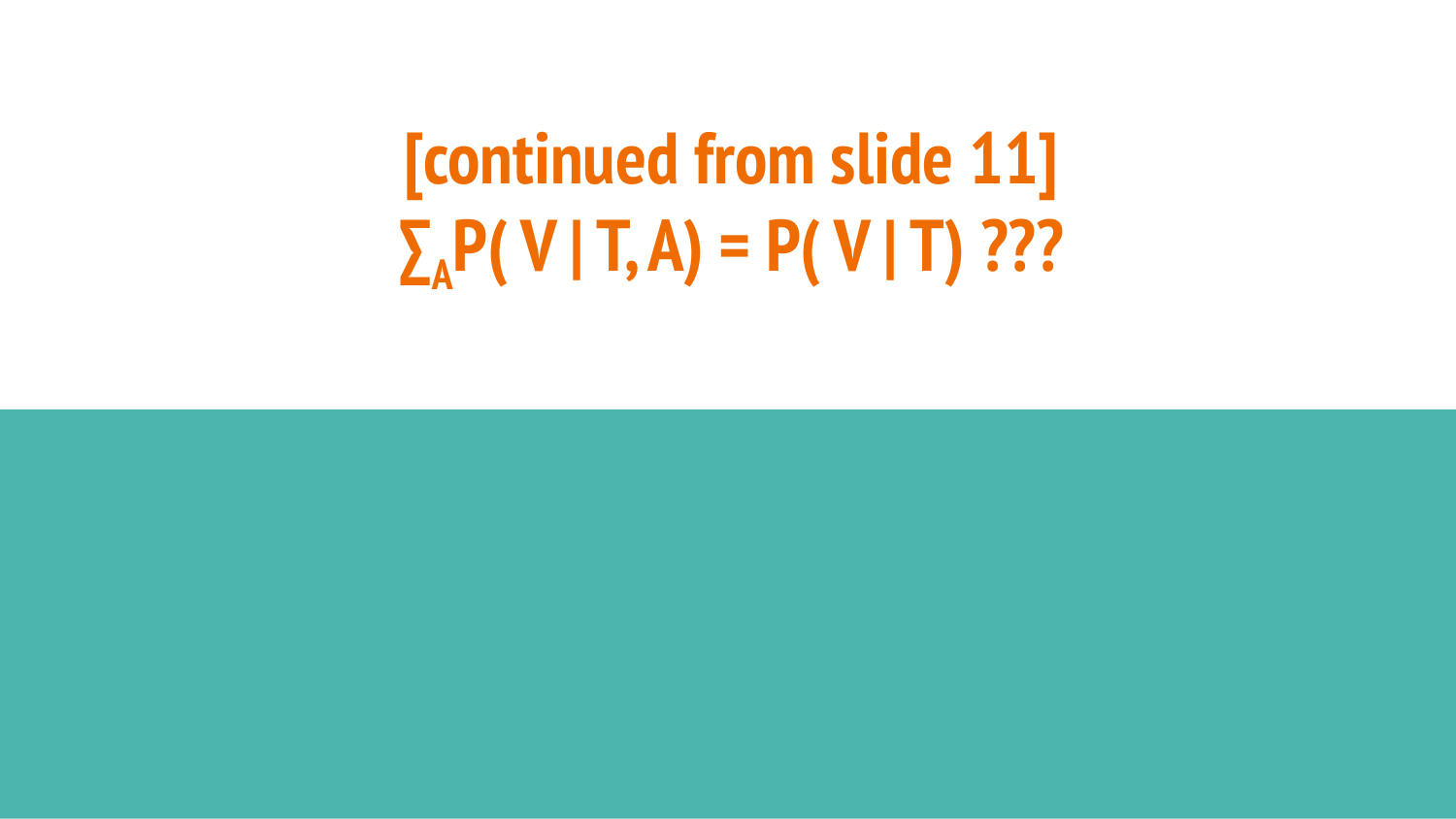

# [continued from slide 11]
∑AP( V | T, A) = P( V | T) ???